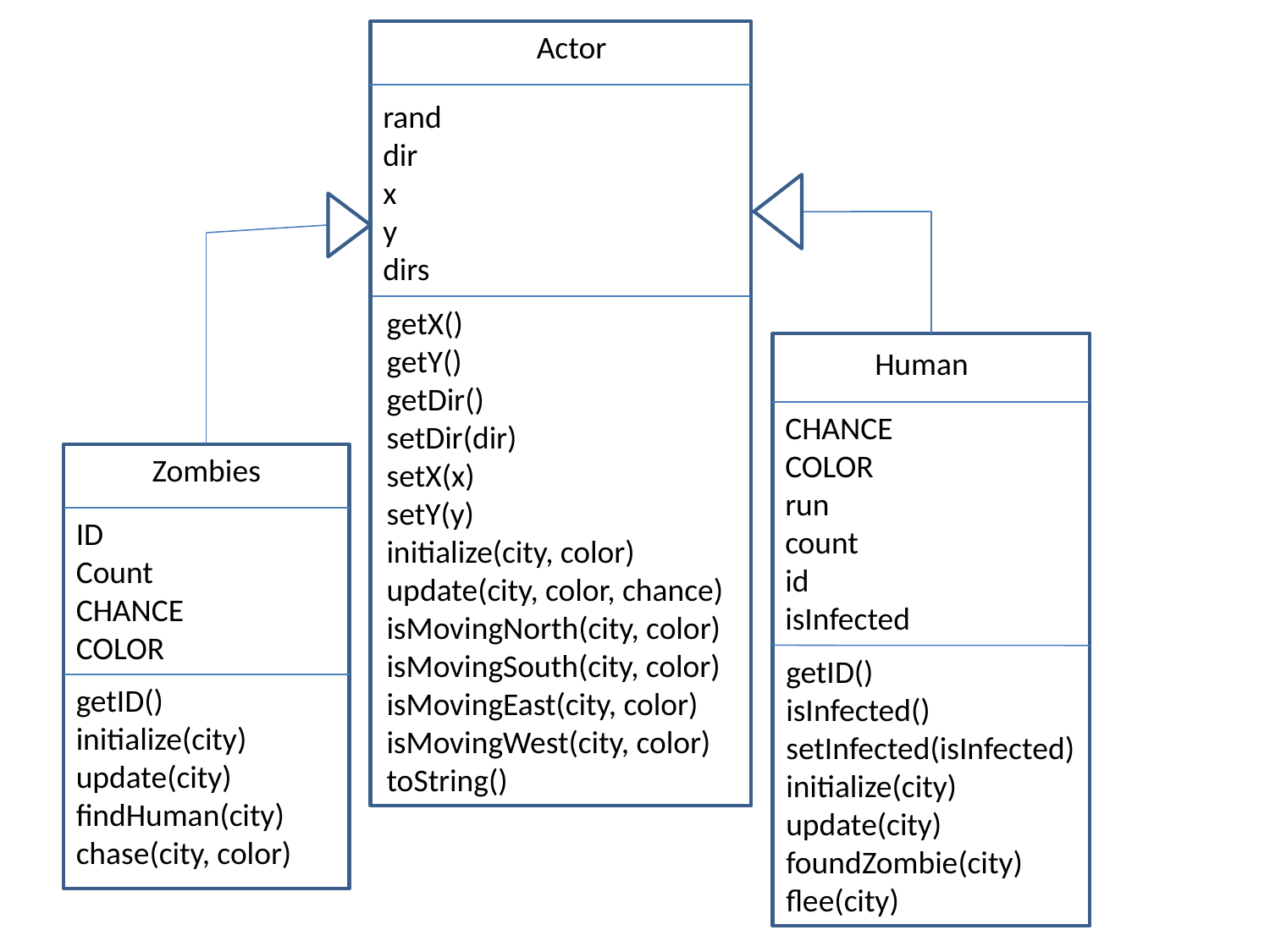

Actor
rand
dir
x
y
dirs

getX()
getY()
getDir()
setDir(dir)
setX(x)
setY(y)
initialize(city, color)
update(city, color, chance)
isMovingNorth(city, color)
isMovingSouth(city, color)
isMovingEast(city, color)
isMovingWest(city, color)
toString()

Human
CHANCE
COLOR
run
count
id
isInfected

Zombies
ID
Count
CHANCE
COLOR
getID()
isInfected()
setInfected(isInfected)
initialize(city)
update(city)
foundZombie(city)
flee(city)

getID()
initialize(city)
update(city)
findHuman(city)
chase(city, color)